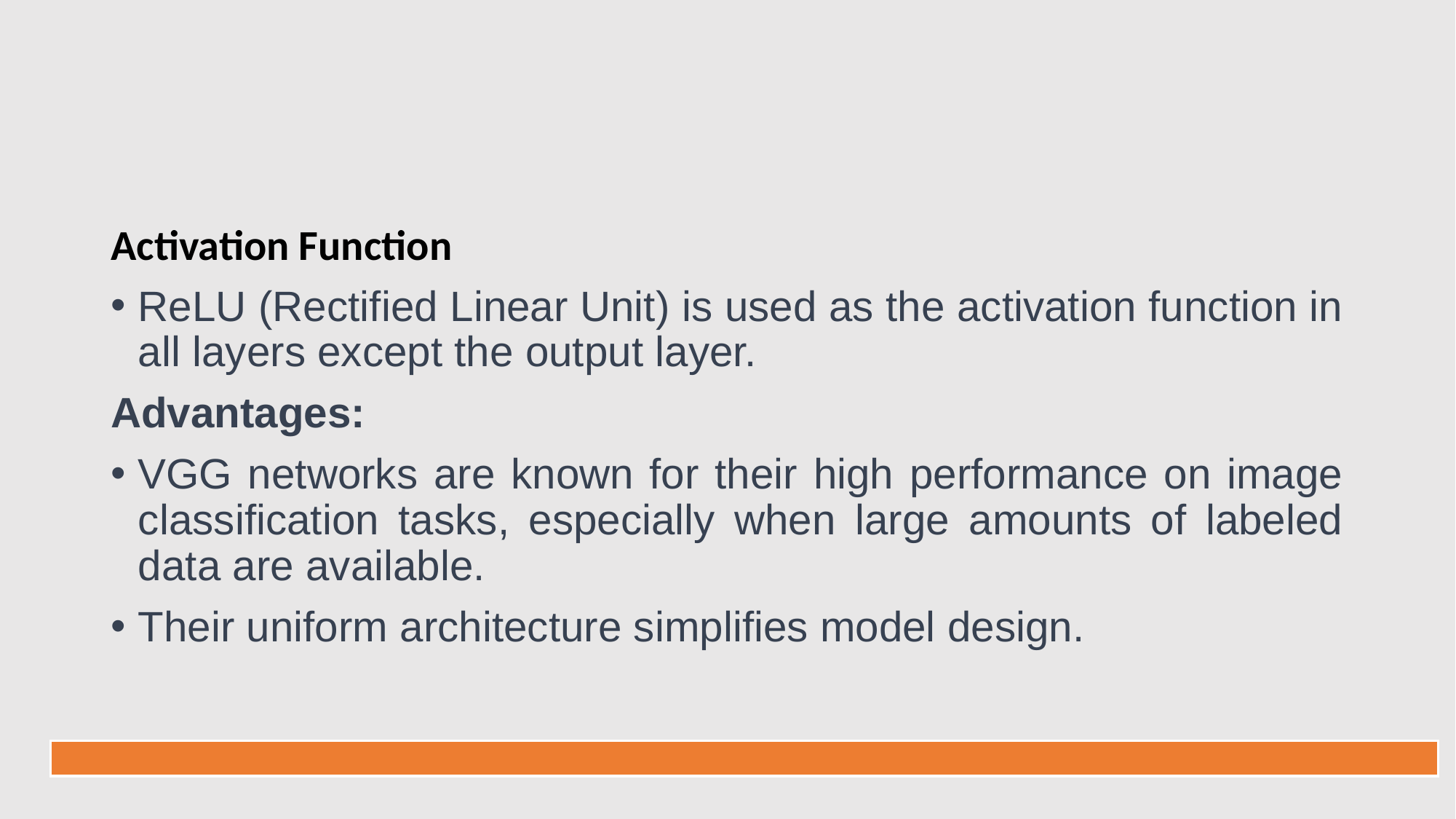

#
Activation Function
ReLU (Rectified Linear Unit) is used as the activation function in all layers except the output layer.
Advantages:
VGG networks are known for their high performance on image classification tasks, especially when large amounts of labeled data are available.
Their uniform architecture simplifies model design.